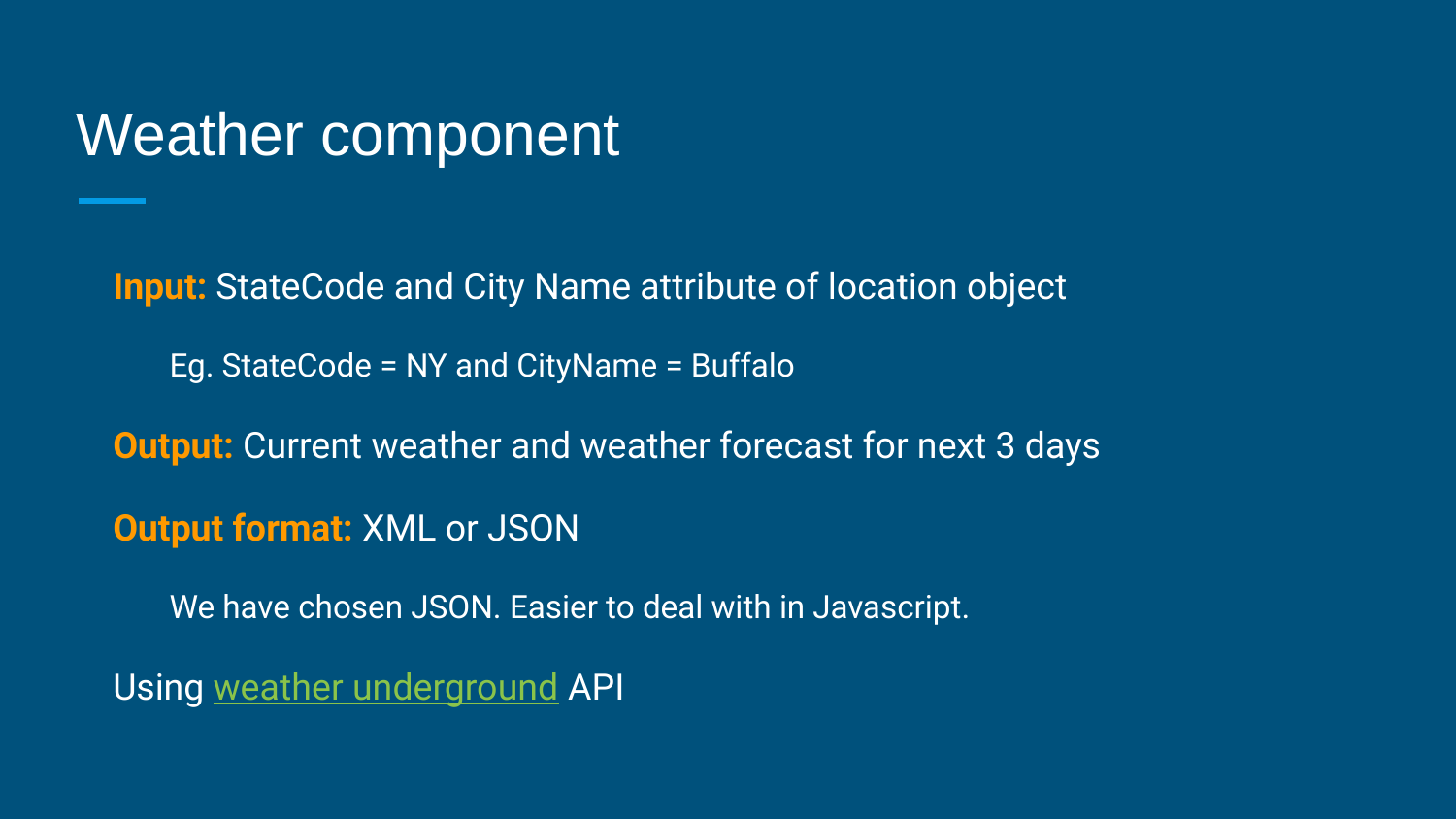

# Weather component
Input: StateCode and City Name attribute of location object
Eg. StateCode = NY and CityName = Buffalo
Output: Current weather and weather forecast for next 3 days
Output format: XML or JSON
We have chosen JSON. Easier to deal with in Javascript.
Using weather underground API